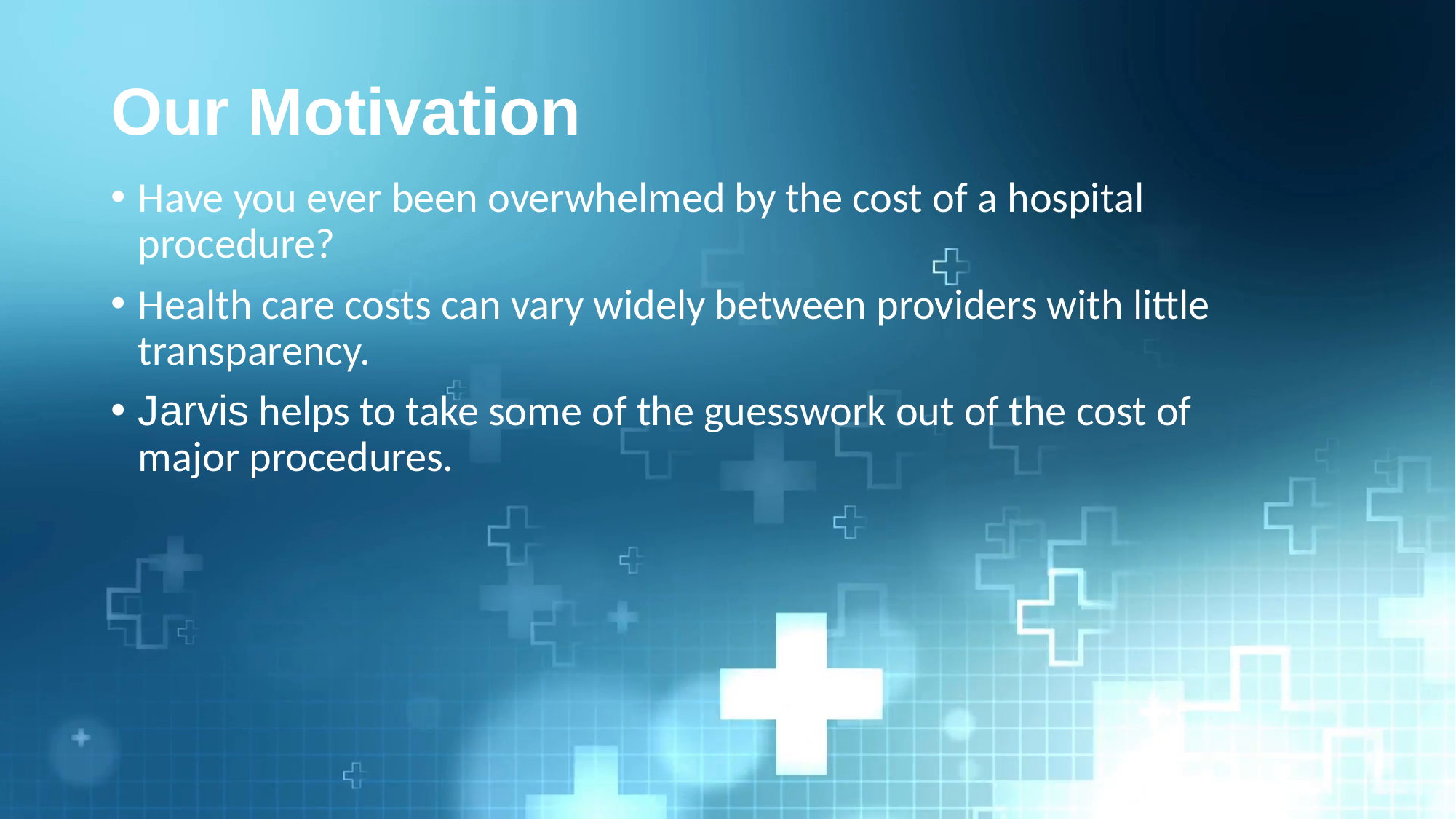

# Our Motivation
Have you ever been overwhelmed by the cost of a hospital procedure?
Health care costs can vary widely between providers with little transparency.
Jarvis helps to take some of the guesswork out of the cost of major procedures.